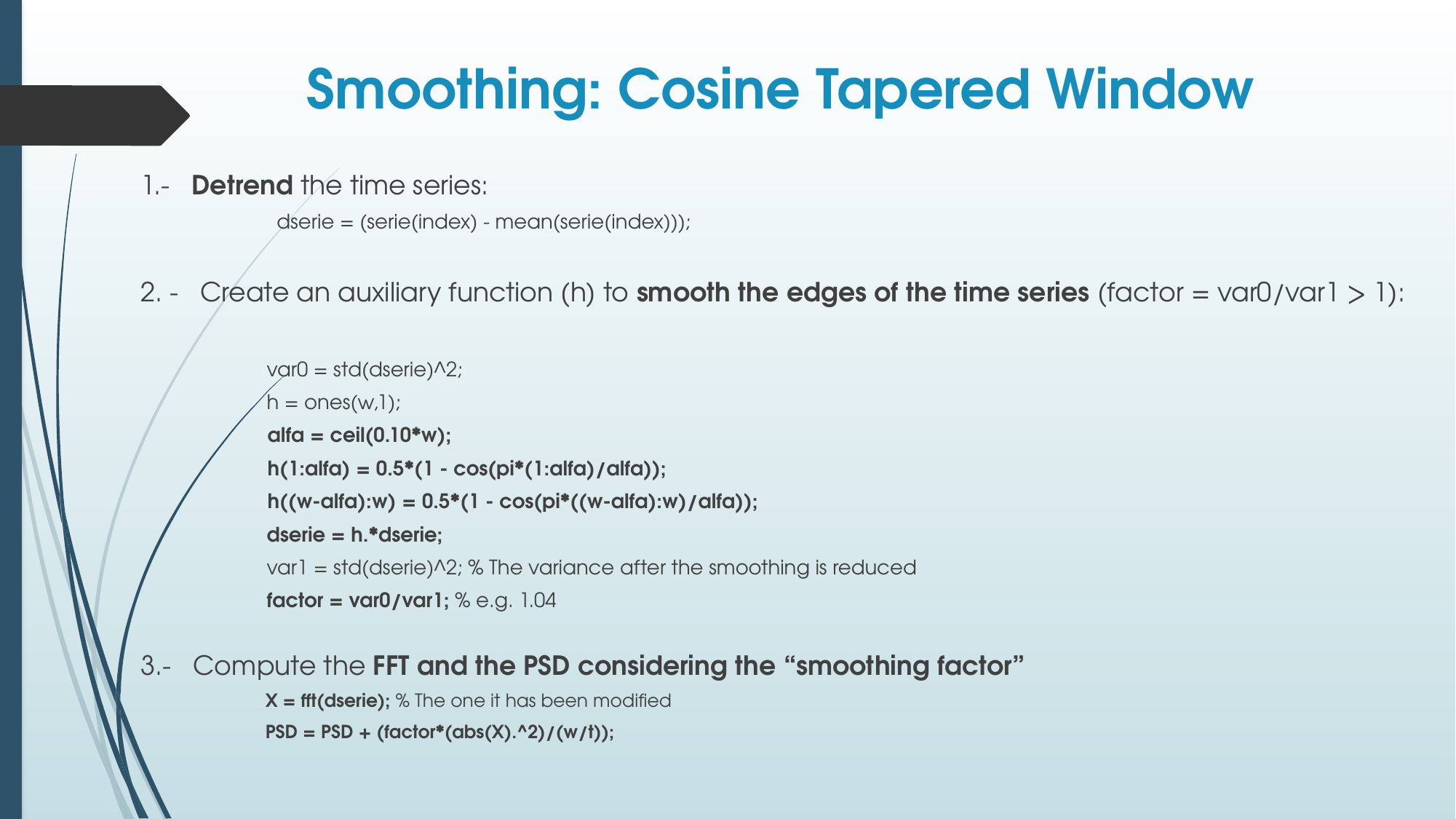

# Smoothing: Cosine Tapered Window
1.-   Detrend the time series:
		 dserie = (serie(index) - mean(serie(index)));

2. -   Create an auxiliary function (h) to smooth the edges of the time series (factor = var0/var1 > 1):

    var0 = std(dserie)^2;
    h = ones(w,1);
    alfa = ceil(0.10*w);
    h(1:alfa) = 0.5*(1 - cos(pi*(1:alfa)/alfa));
    h((w-alfa):w) = 0.5*(1 - cos(pi*((w-alfa):w)/alfa));
    dserie = h.*dserie;
    var1 = std(dserie)^2; % The variance after the smoothing is reduced
    factor = var0/var1; % e.g. 1.04

3.-   Compute the FFT and the PSD considering the “smoothing factor”
    X = fft(dserie); % The one it has been modified
    PSD = PSD + (factor*(abs(X).^2)/(w/t));